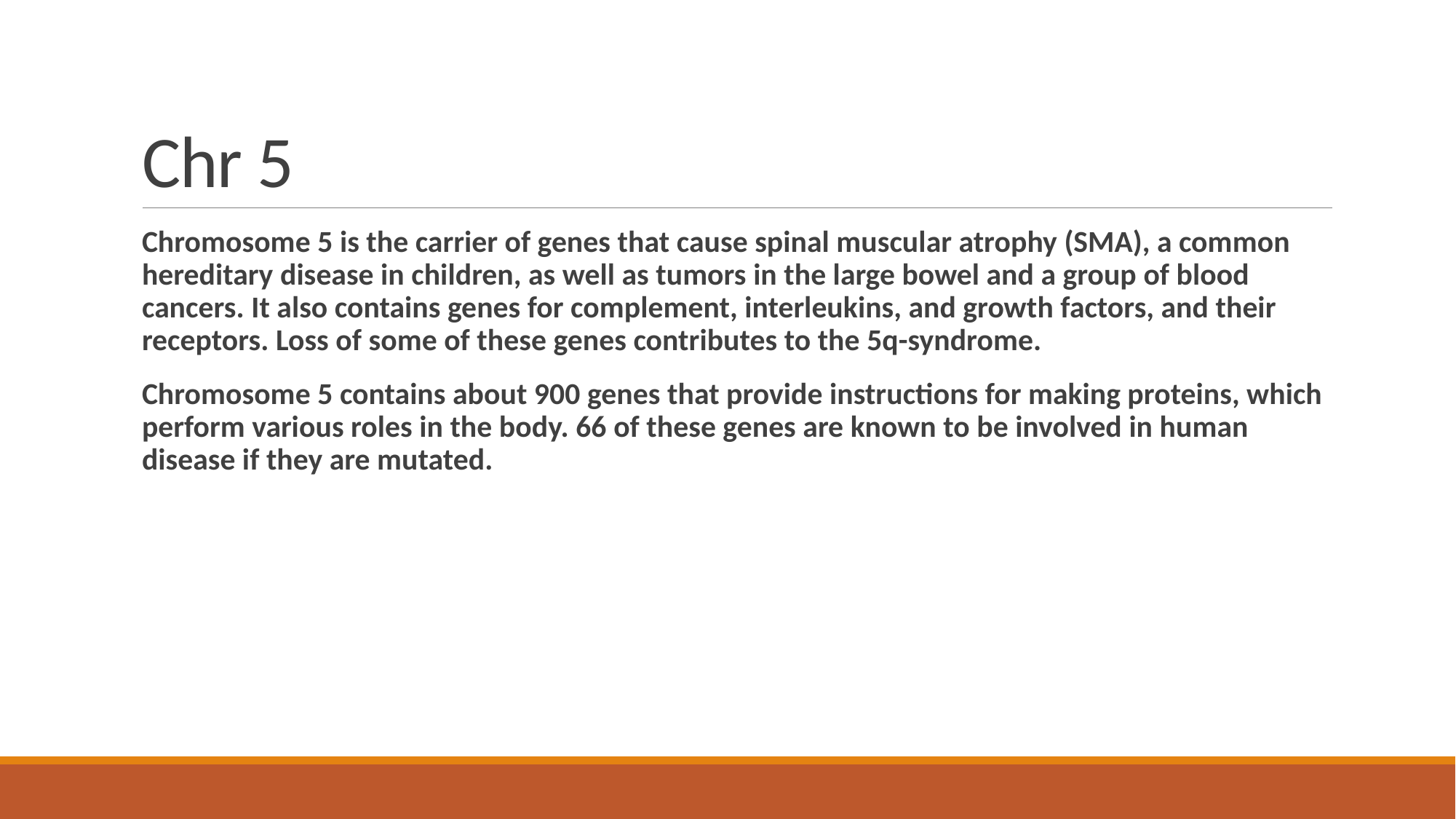

# Chr 5
Chromosome 5 is the carrier of genes that cause spinal muscular atrophy (SMA), a common hereditary disease in children, as well as tumors in the large bowel and a group of blood cancers. It also contains genes for complement, interleukins, and growth factors, and their receptors. Loss of some of these genes contributes to the 5q-syndrome.
Chromosome 5 contains about 900 genes that provide instructions for making proteins, which perform various roles in the body. 66 of these genes are known to be involved in human disease if they are mutated.